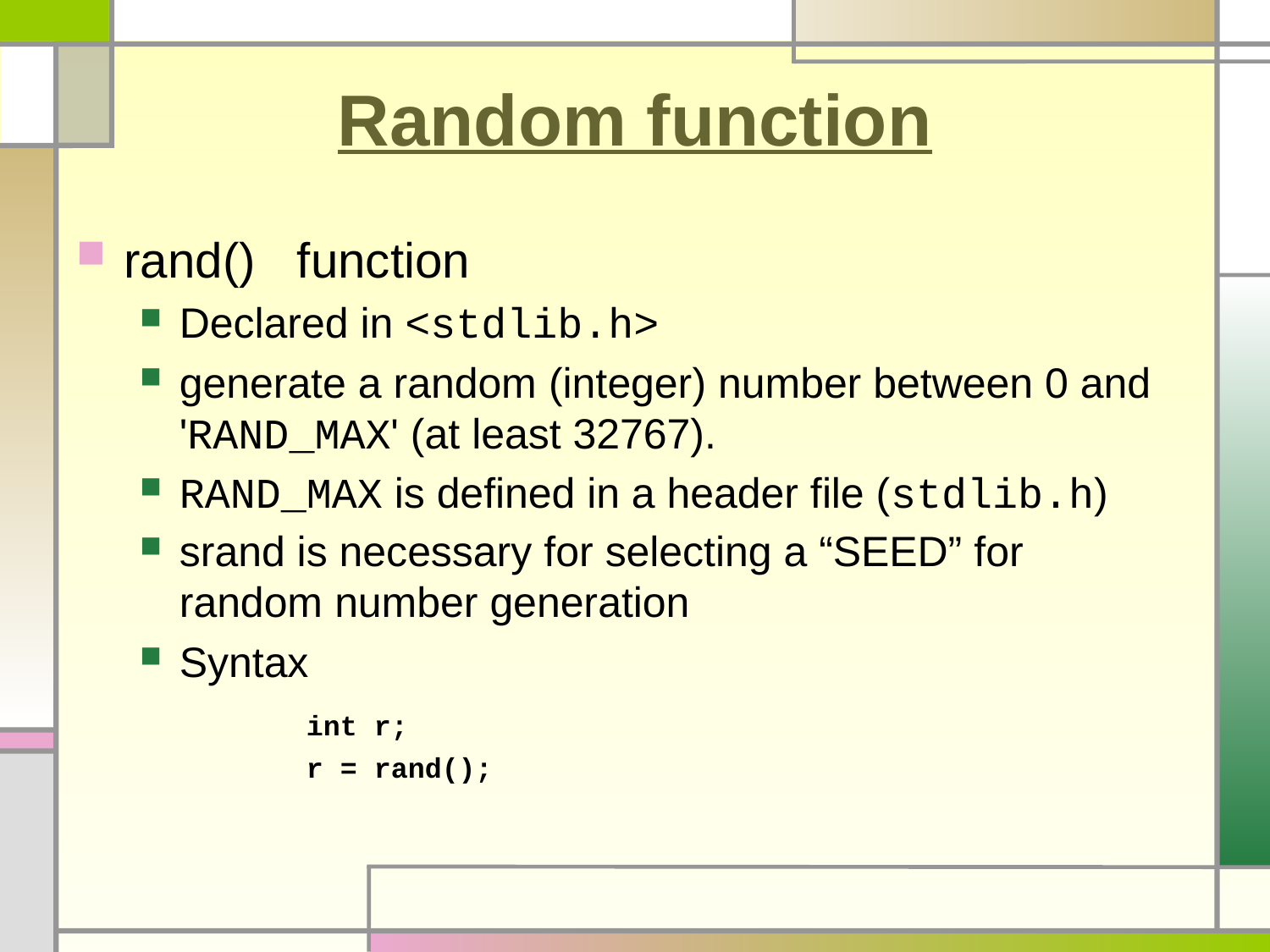

# Random function
rand()   function
Declared in <stdlib.h>
generate a random (integer) number between 0 and 'RAND_MAX' (at least 32767).
RAND_MAX is defined in a header file (stdlib.h)
srand is necessary for selecting a “SEED” for       random number generation
Syntax
		int r;
		r = rand();